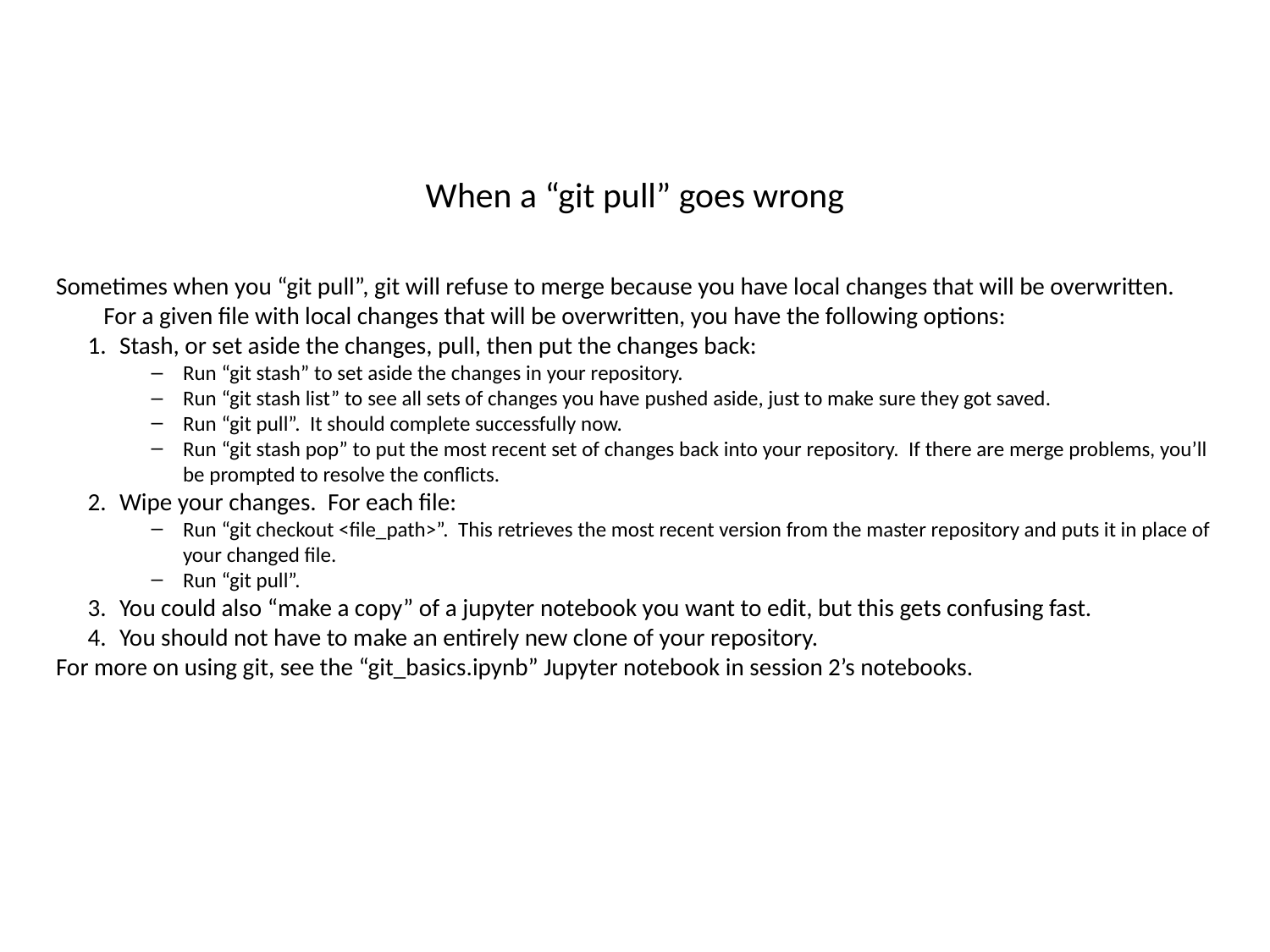

# When a “git pull” goes wrong
Sometimes when you “git pull”, git will refuse to merge because you have local changes that will be overwritten.  For a given file with local changes that will be overwritten, you have the following options:
Stash, or set aside the changes, pull, then put the changes back:
Run “git stash” to set aside the changes in your repository.
Run “git stash list” to see all sets of changes you have pushed aside, just to make sure they got saved.
Run “git pull”.  It should complete successfully now.
Run “git stash pop” to put the most recent set of changes back into your repository.  If there are merge problems, you’ll be prompted to resolve the conflicts.
Wipe your changes.  For each file:
Run “git checkout <file_path>”.  This retrieves the most recent version from the master repository and puts it in place of your changed file.
Run “git pull”.
You could also “make a copy” of a jupyter notebook you want to edit, but this gets confusing fast.
You should not have to make an entirely new clone of your repository.
For more on using git, see the “git_basics.ipynb” Jupyter notebook in session 2’s notebooks.